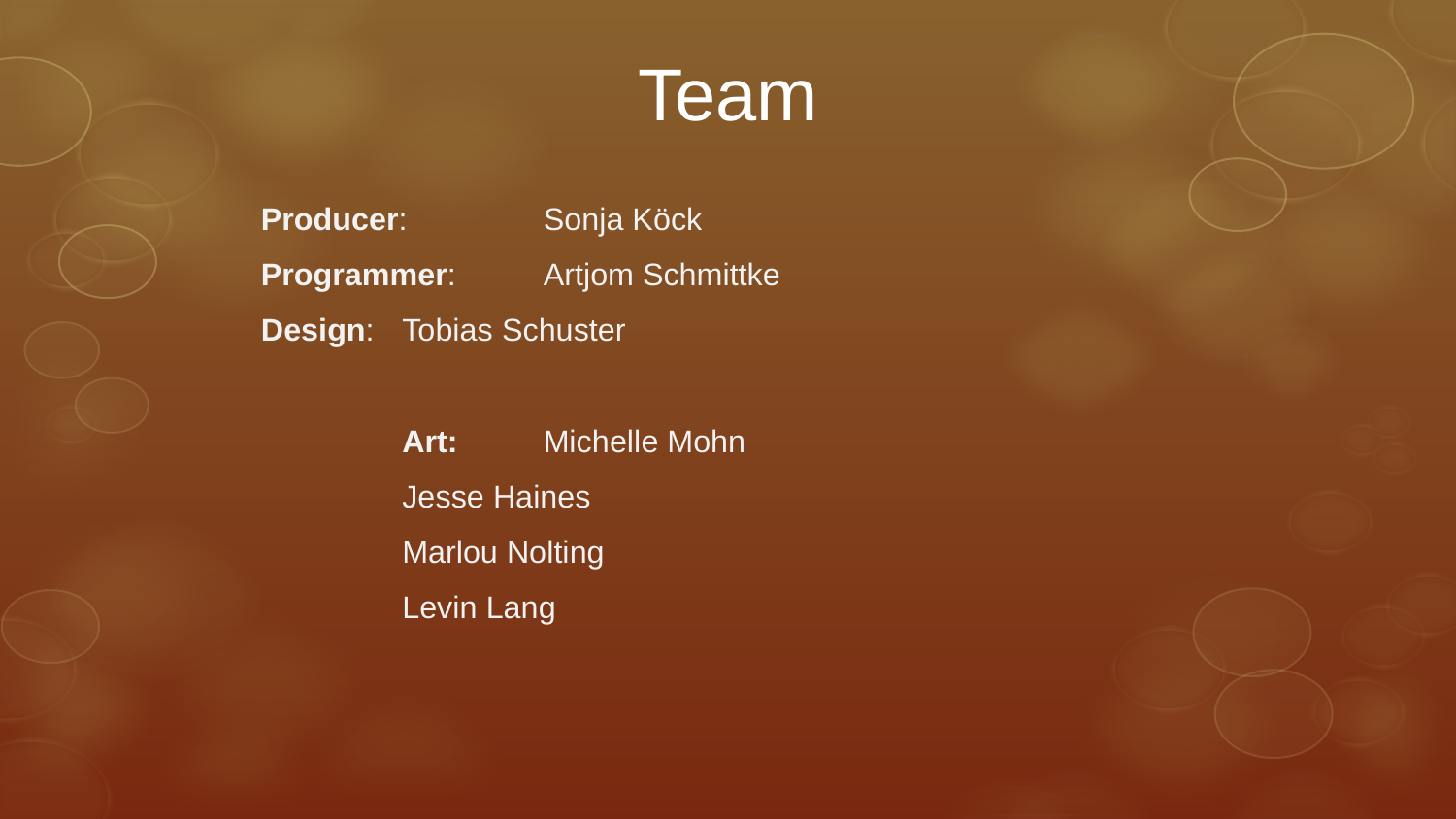

# Team
Producer:		Sonja Köck
Programmer:	Artjom Schmittke
Design:		Tobias Schuster

							Art:		Michelle Mohn
									Jesse Haines
									Marlou Nolting
									Levin Lang